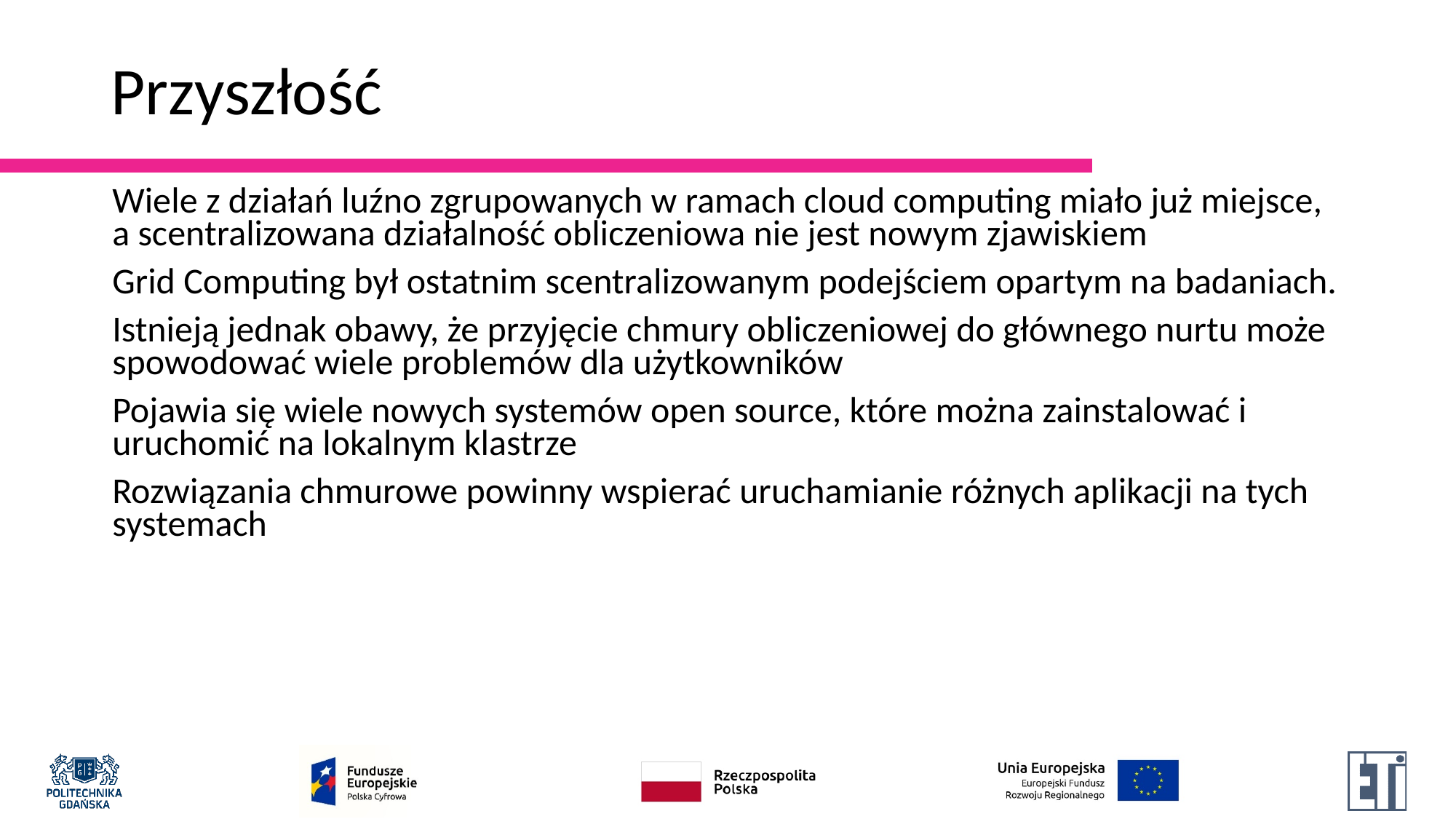

# Przyszłość
Wiele z działań luźno zgrupowanych w ramach cloud computing miało już miejsce, a scentralizowana działalność obliczeniowa nie jest nowym zjawiskiem
Grid Computing był ostatnim scentralizowanym podejściem opartym na badaniach.
Istnieją jednak obawy, że przyjęcie chmury obliczeniowej do głównego nurtu może spowodować wiele problemów dla użytkowników
Pojawia się wiele nowych systemów open source, które można zainstalować i uruchomić na lokalnym klastrze
Rozwiązania chmurowe powinny wspierać uruchamianie różnych aplikacji na tych systemach